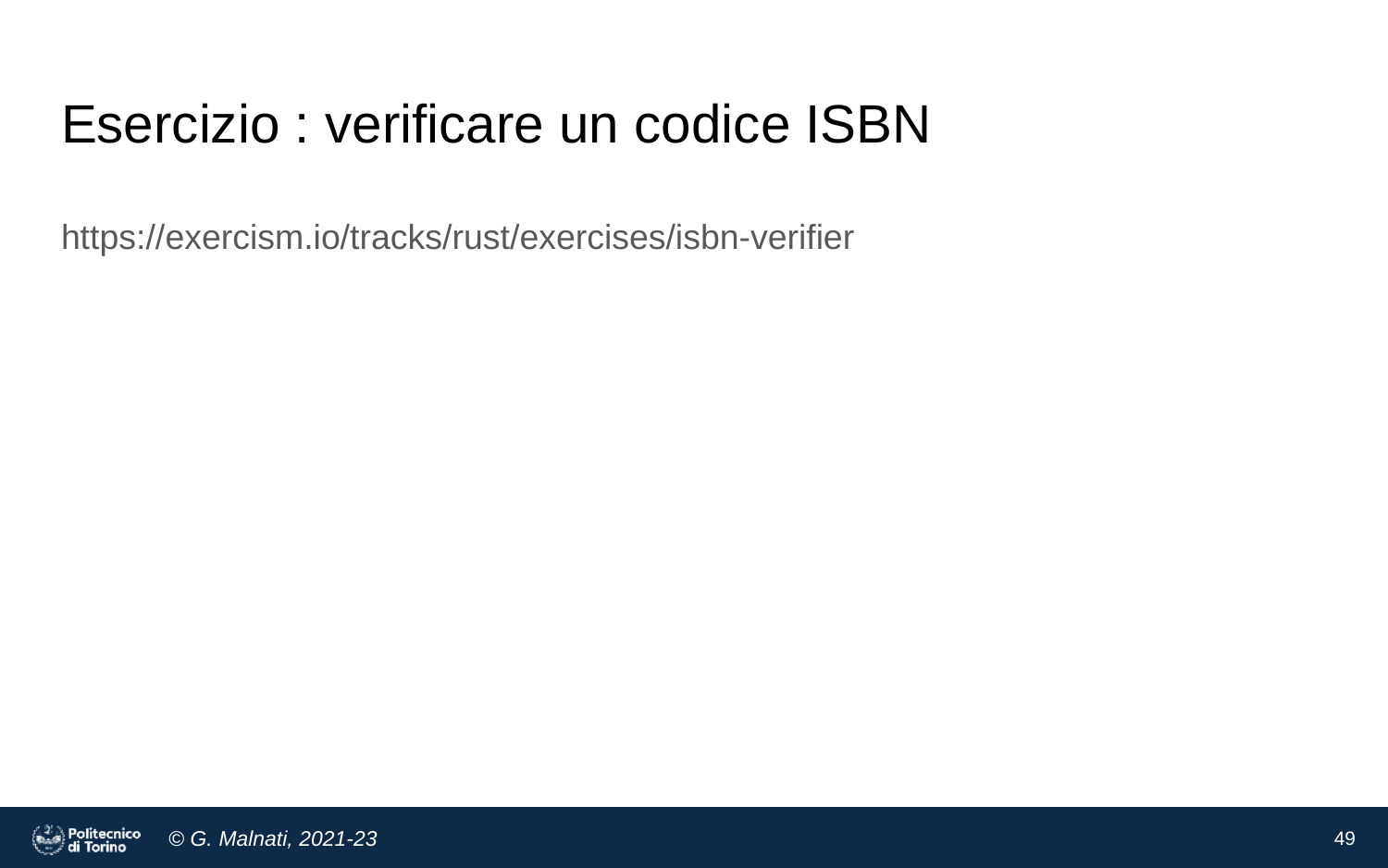

# Esercizio : verificare un codice ISBN
https://exercism.io/tracks/rust/exercises/isbn-verifier
49